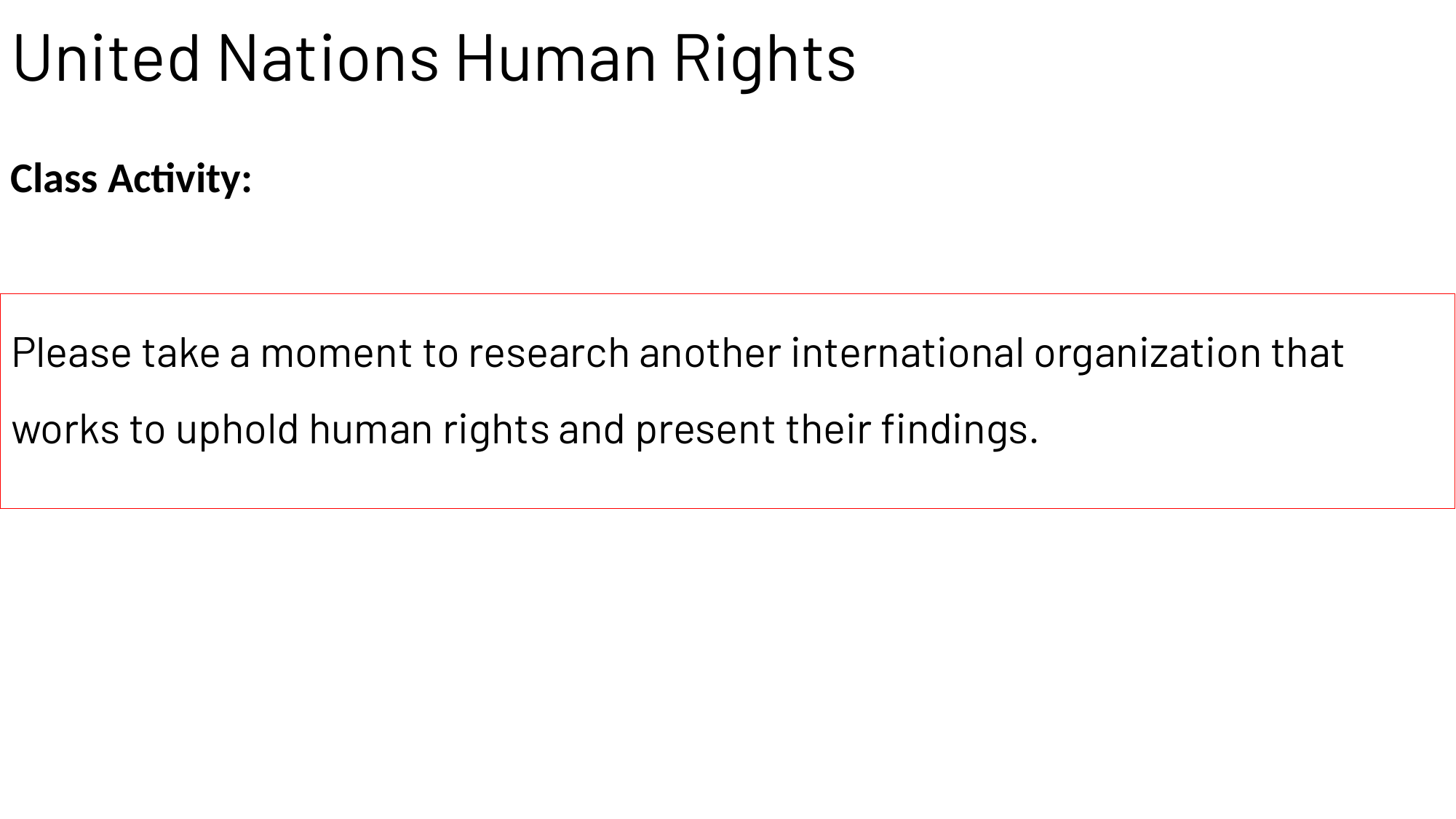

# United Nations Human Rights
Class Activity:
Please take a moment to research another international organization that works to uphold human rights and present their findings.